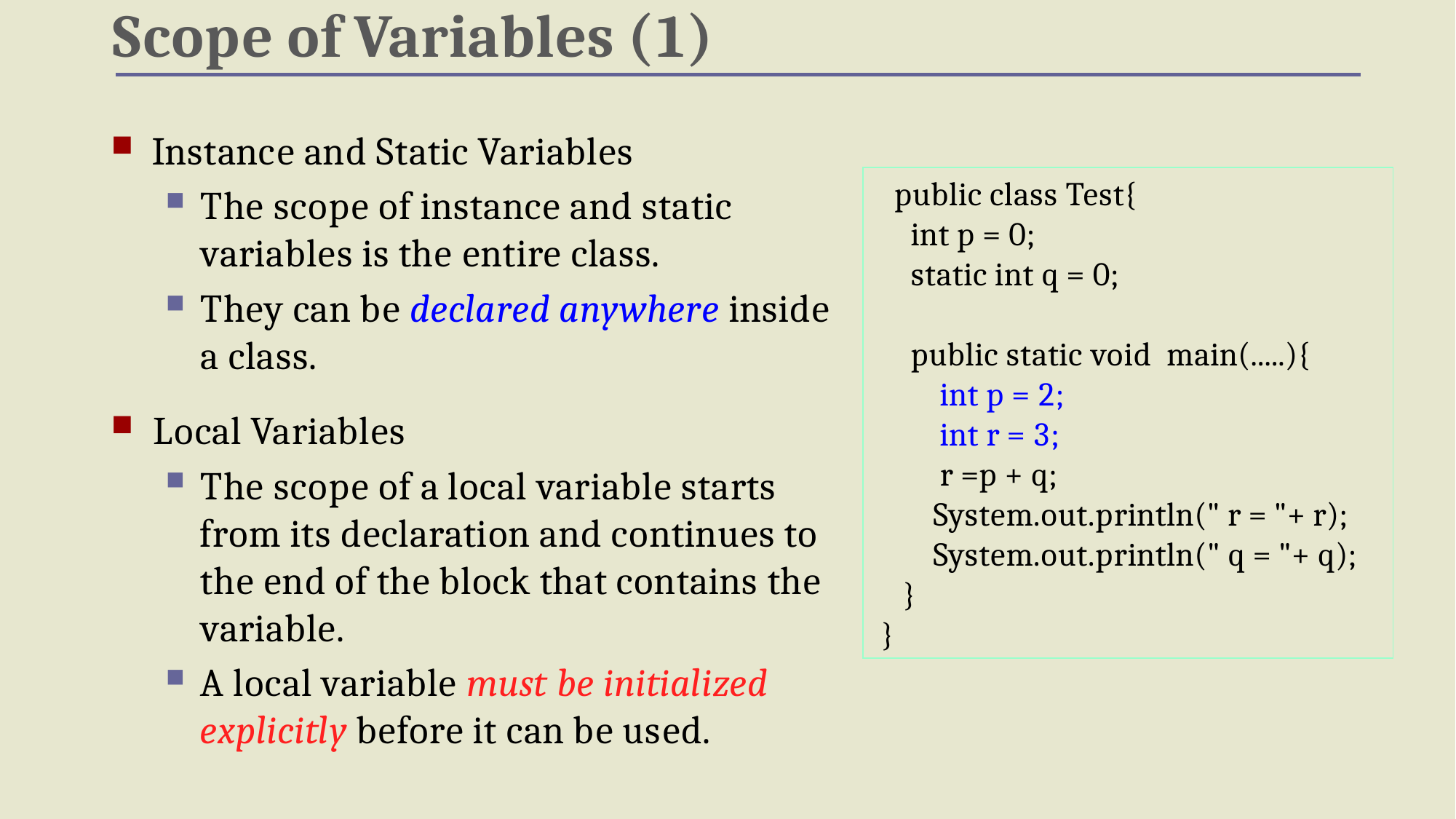

# Scope of Variables (1)
Instance and Static Variables
The scope of instance and static variables is the entire class.
They can be declared anywhere inside a class.
Local Variables
The scope of a local variable starts from its declaration and continues to the end of the block that contains the variable.
A local variable must be initialized explicitly before it can be used.
 public class Test{
     int p = 0;
     static int q = 0;

     public static void  main(.....){
         int p = 2;
         int r = 3;
         r =p + q;
        System.out.println(" r = "+ r);
        System.out.println(" q = "+ q);
    }
 }